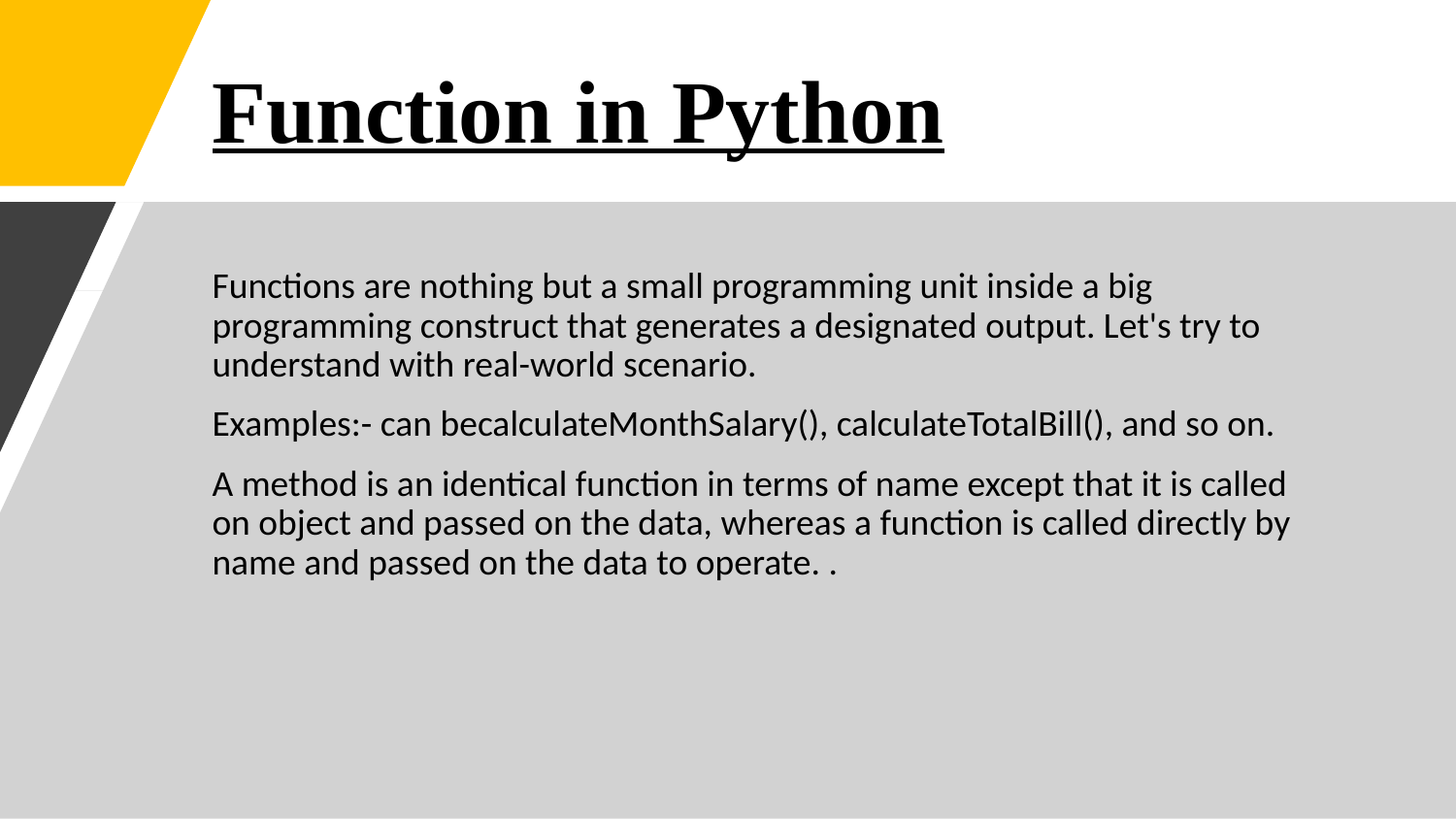

# Function in Python

Functions are nothing but a small programming unit inside a big programming construct that generates a designated output. Let's try to understand with real-world scenario.
Examples:- can becalculateMonthSalary(), calculateTotalBill(), and so on.
A method is an identical function in terms of name except that it is called on object and passed on the data, whereas a function is called directly by name and passed on the data to operate. .